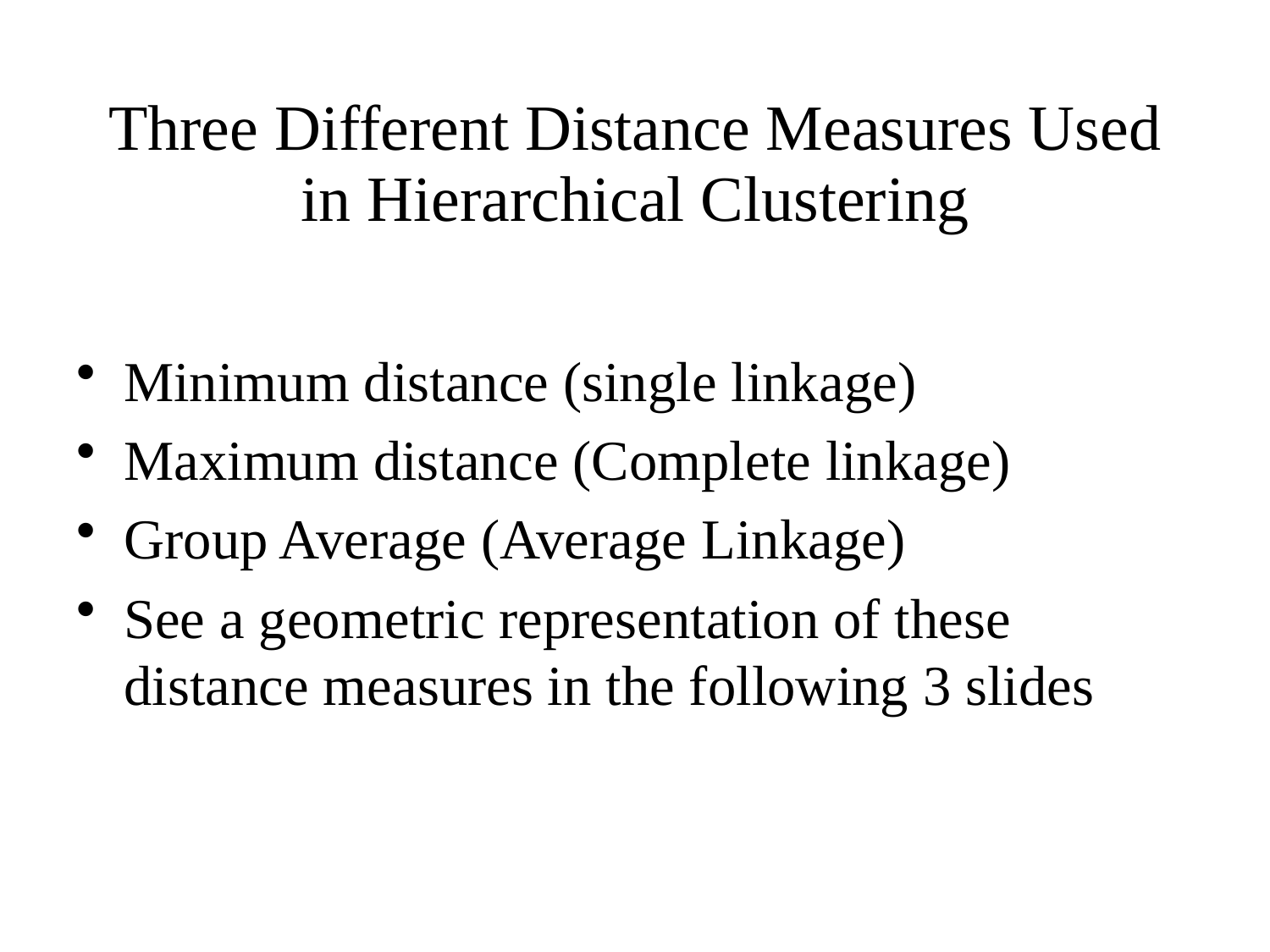

# Three Different Distance Measures Used in Hierarchical Clustering
Minimum distance (single linkage)
Maximum distance (Complete linkage)
Group Average (Average Linkage)
See a geometric representation of these distance measures in the following 3 slides